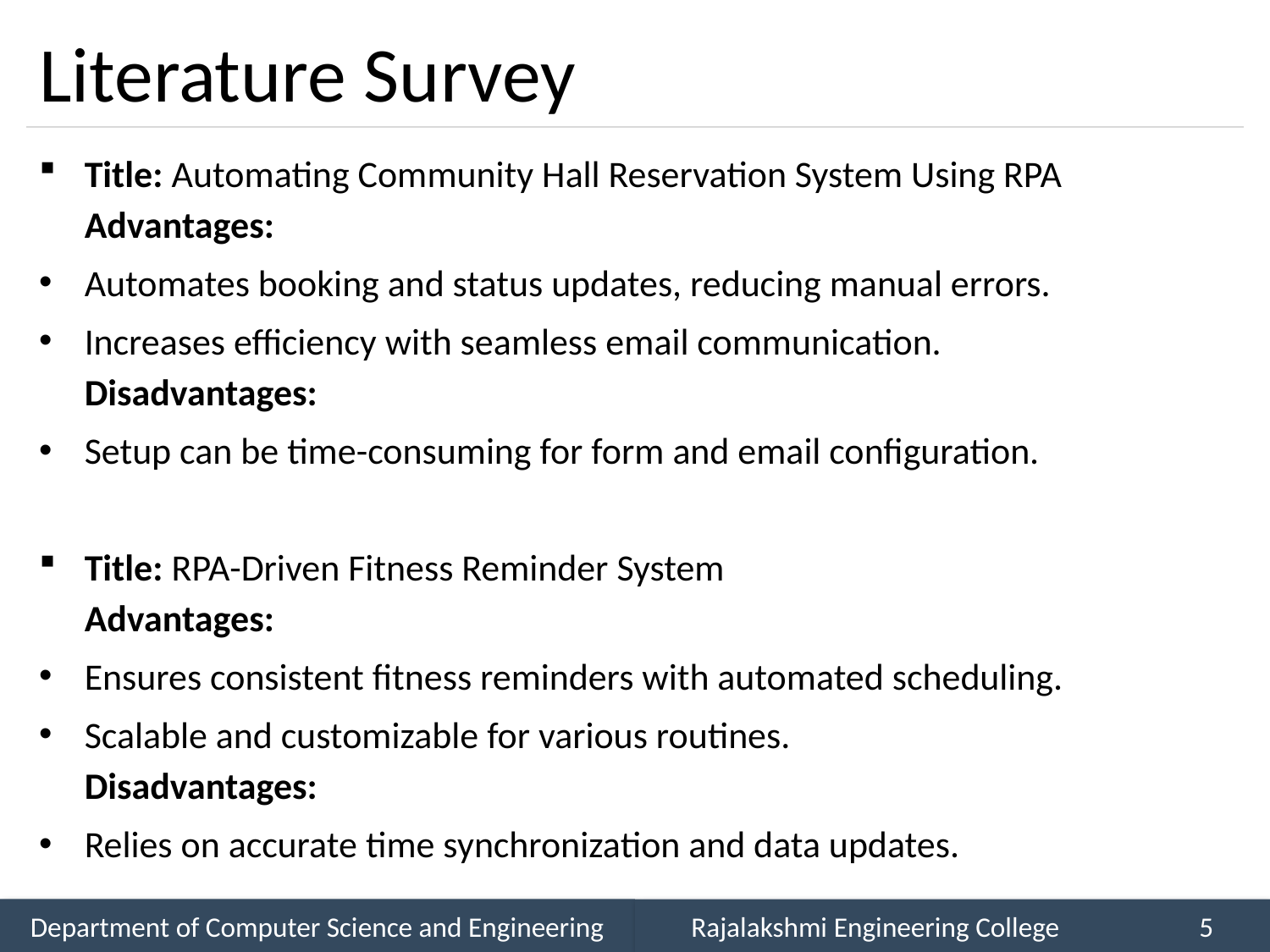

# Literature Survey
Title: Automating Community Hall Reservation System Using RPA
Advantages:
Automates booking and status updates, reducing manual errors.
Increases efficiency with seamless email communication.
Disadvantages:
Setup can be time-consuming for form and email configuration.

Title: RPA-Driven Fitness Reminder System
Advantages:
Ensures consistent fitness reminders with automated scheduling.
Scalable and customizable for various routines.
Disadvantages:
Relies on accurate time synchronization and data updates.